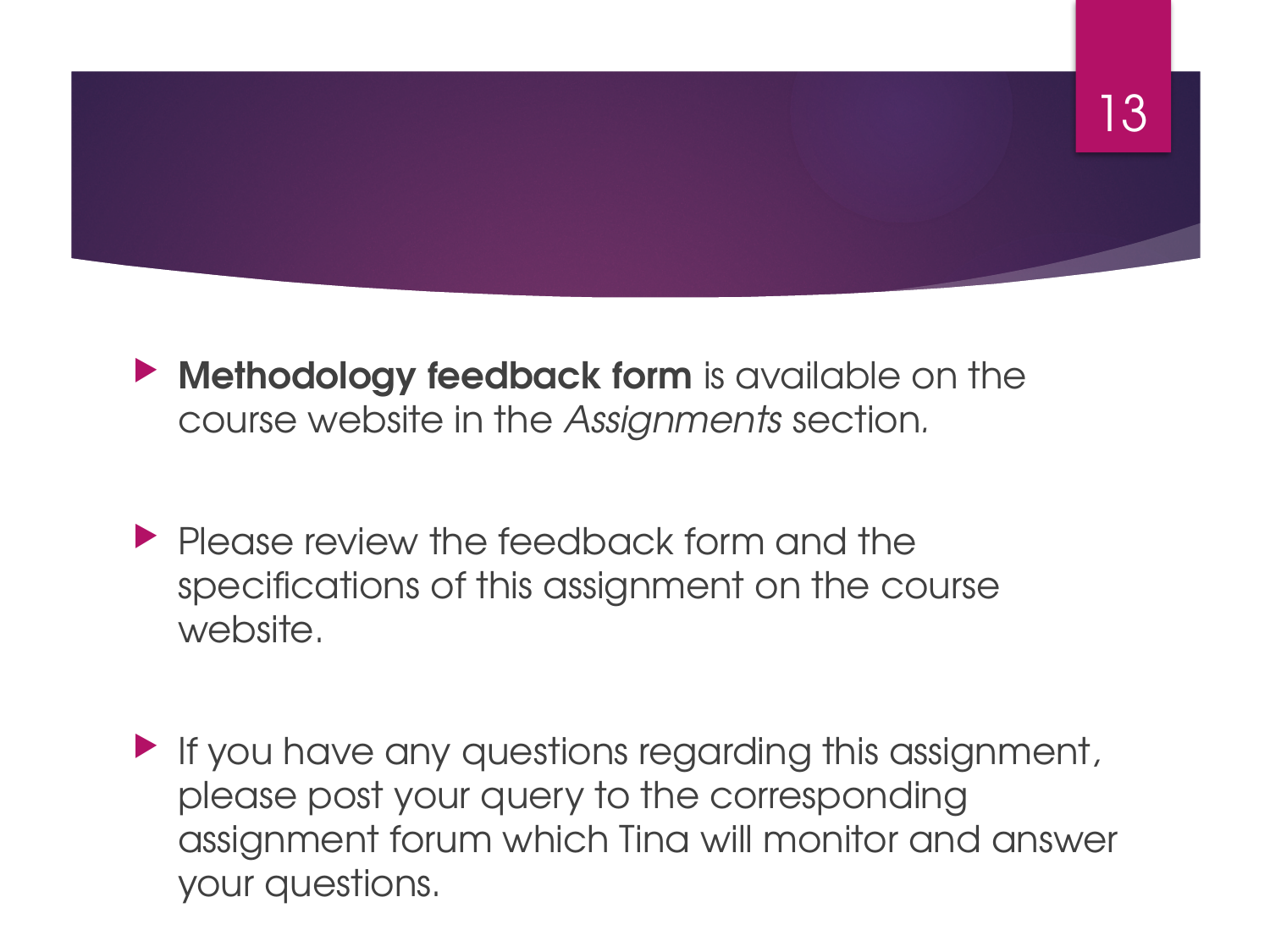

13
#
Methodology feedback form is available on the course website in the Assignments section.

Please review the feedback form and the specifications of this assignment on the course website.

If you have any questions regarding this assignment, please post your query to the corresponding assignment forum which Tina will monitor and answer your questions.